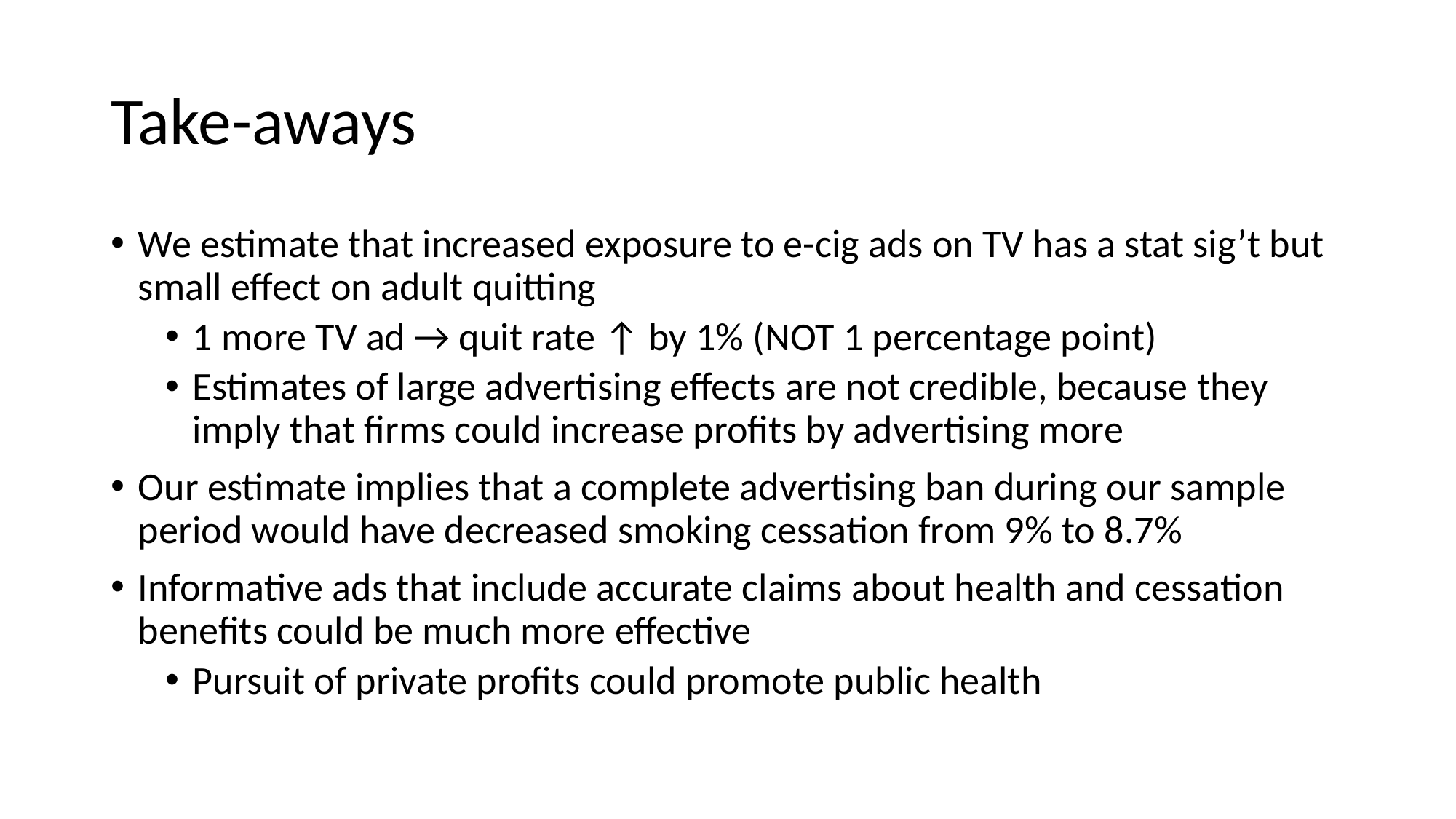

# Take-aways
We estimate that increased exposure to e-cig ads on TV has a stat sig’t but small effect on adult quitting
1 more TV ad → quit rate ↑ by 1% (NOT 1 percentage point)
Estimates of large advertising effects are not credible, because they imply that firms could increase profits by advertising more
Our estimate implies that a complete advertising ban during our sample period would have decreased smoking cessation from 9% to 8.7%
Informative ads that include accurate claims about health and cessation benefits could be much more effective
Pursuit of private profits could promote public health